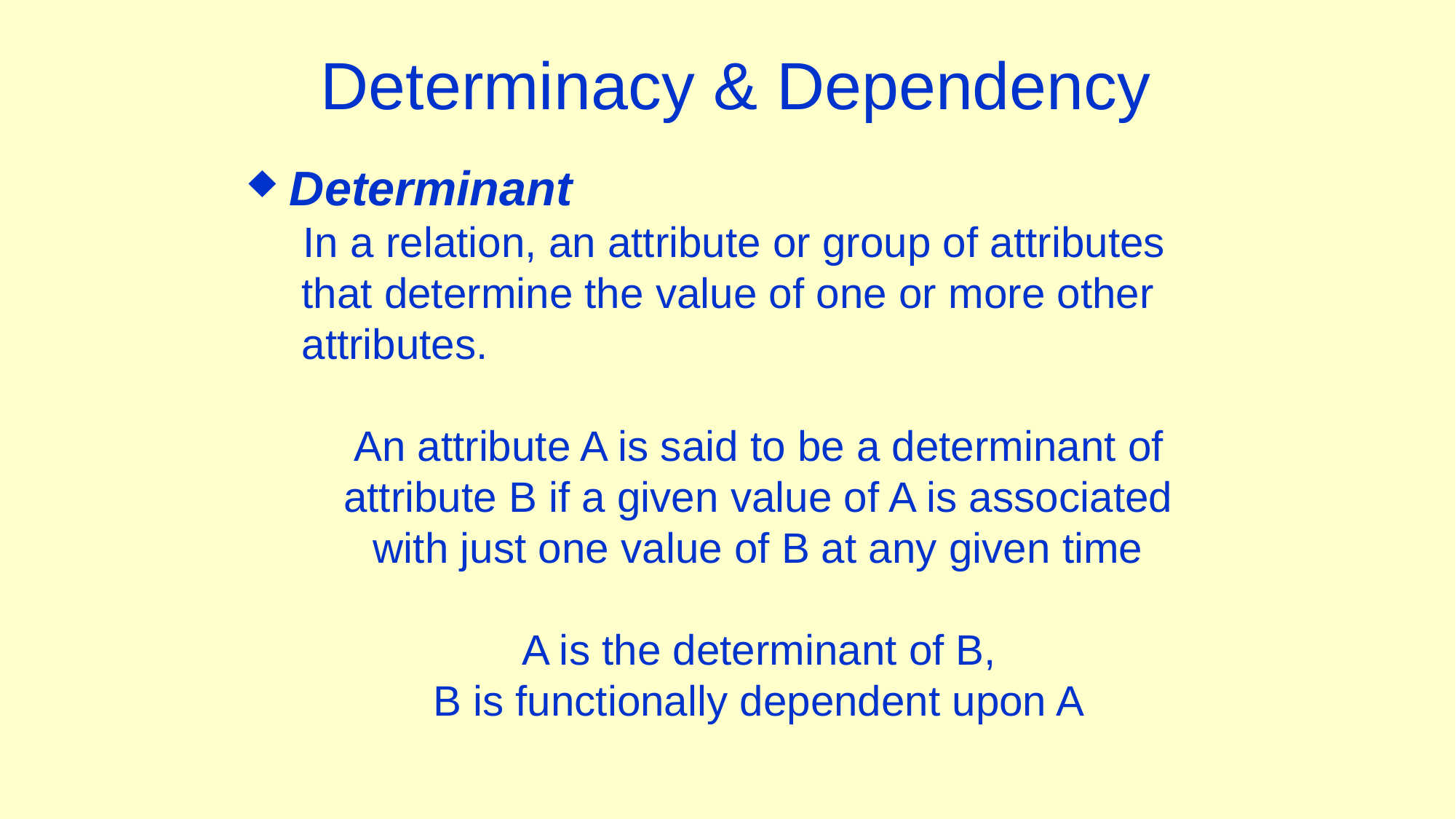

# Determinacy & Dependency
Determinant
In a relation, an attribute or group of attributes that determine the value of one or more other attributes.

An attribute A is said to be a determinant of attribute B if a given value of A is associated with just one value of B at any given time

A is the determinant of B,
B is functionally dependent upon A